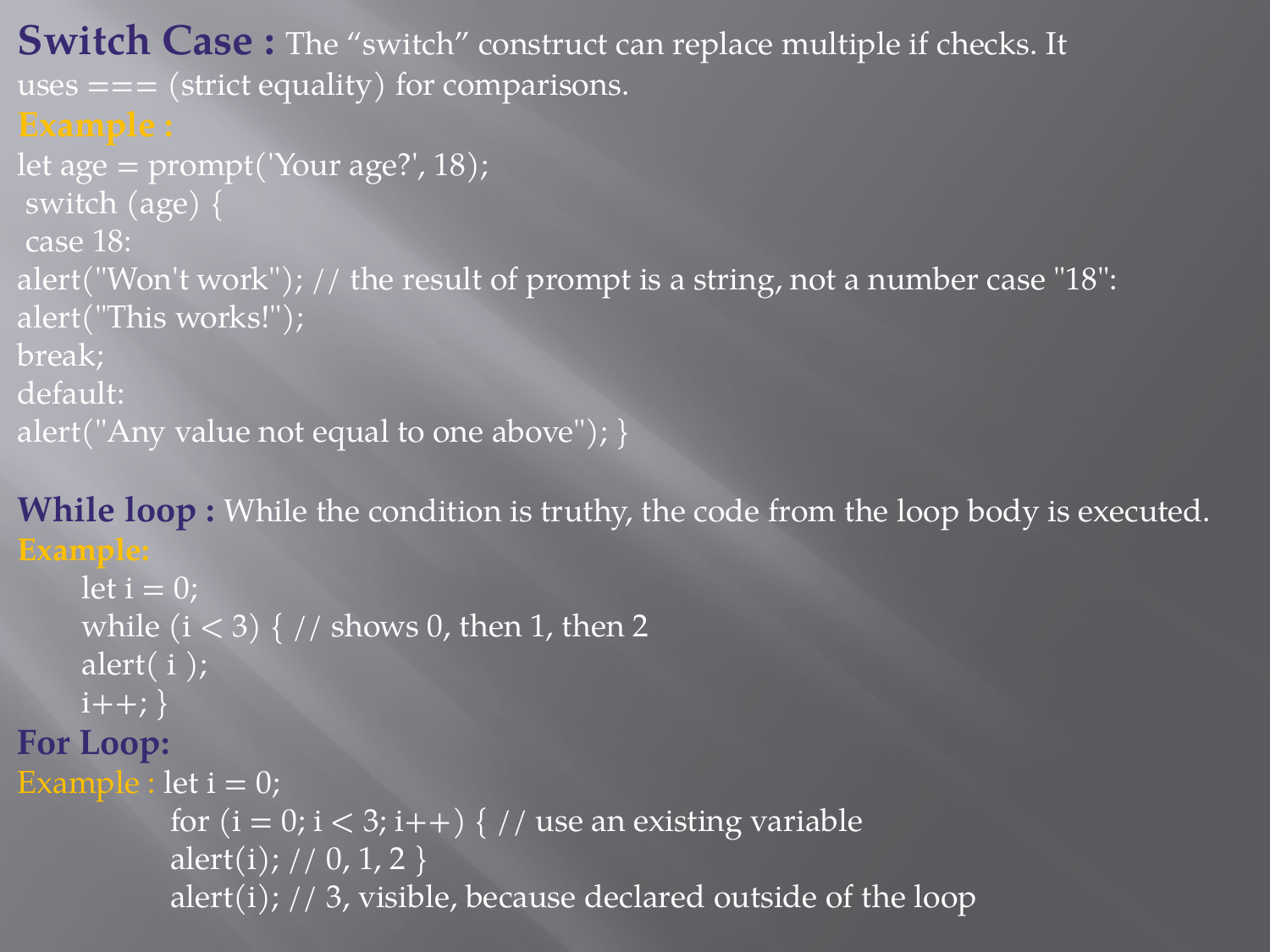

Switch Case : The “switch” construct can replace multiple if checks. It uses === (strict equality) for comparisons.
Example :
let age = prompt('Your age?', 18);
 switch (age) {
 case 18:
alert("Won't work"); // the result of prompt is a string, not a number case "18":
alert("This works!");
break;
default:
alert("Any value not equal to one above"); }

While loop : While the condition is truthy, the code from the loop body is executed.
Example:
        let i = 0;
        while (i < 3) { // shows 0, then 1, then 2
        alert( i );
        i++; }
For Loop:
Example : let i = 0;
                   for (i = 0; i < 3; i++) { // use an existing variable
                   alert(i); // 0, 1, 2 }
                   alert(i); // 3, visible, because declared outside of the loop